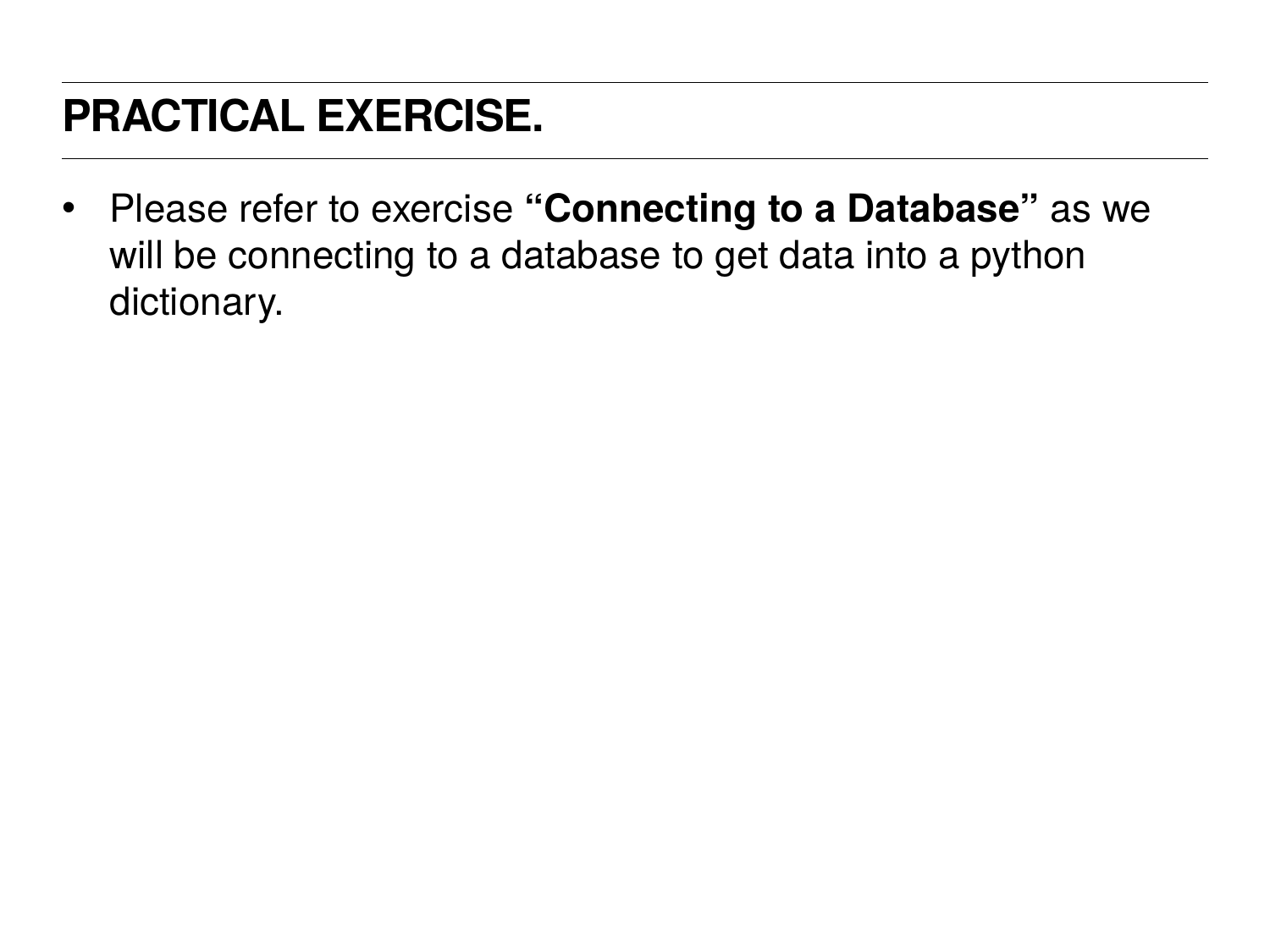

Practical exercise.
Please refer to exercise “Connecting to a Database” as we will be connecting to a database to get data into a python dictionary.